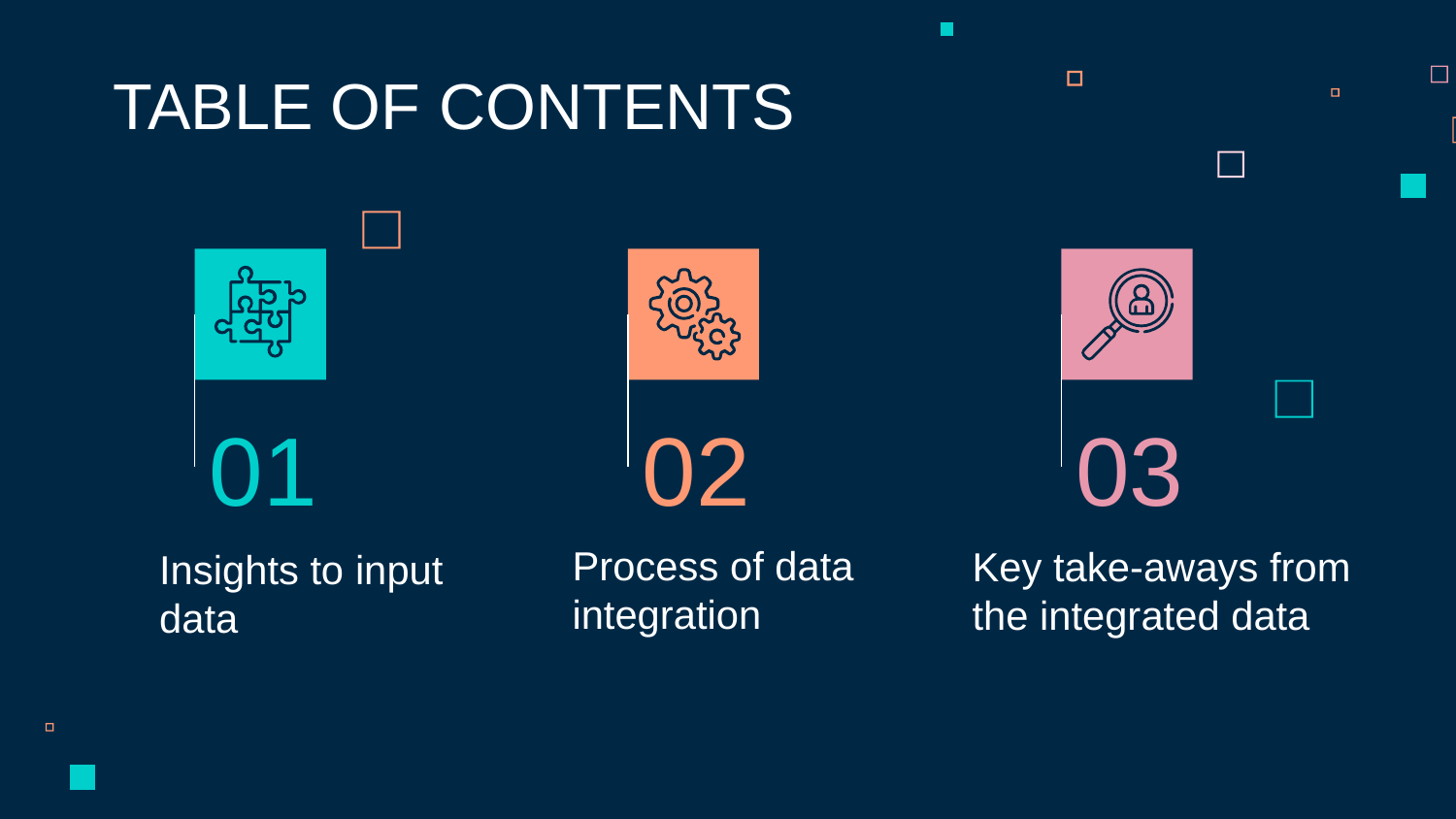

TABLE OF CONTENTS

01
02
03
Process of data integration
Key take-aways from the integrated data
# Insights to input data